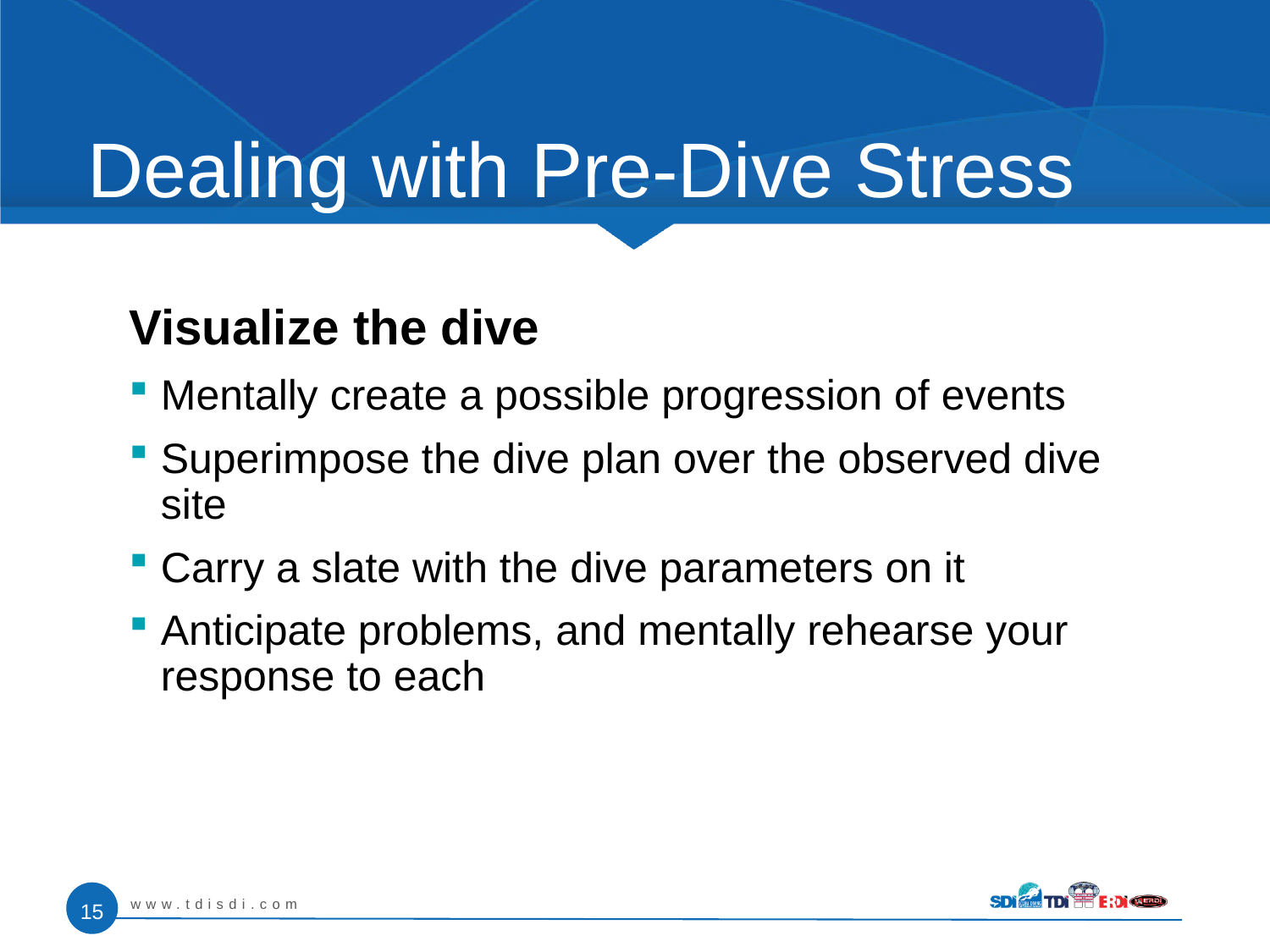

# Dealing with Pre-Dive Stress
Visualize the dive
Mentally create a possible progression of events
Superimpose the dive plan over the observed dive site
Carry a slate with the dive parameters on it
Anticipate problems, and mentally rehearse your response to each
www.tdisdi.com
15